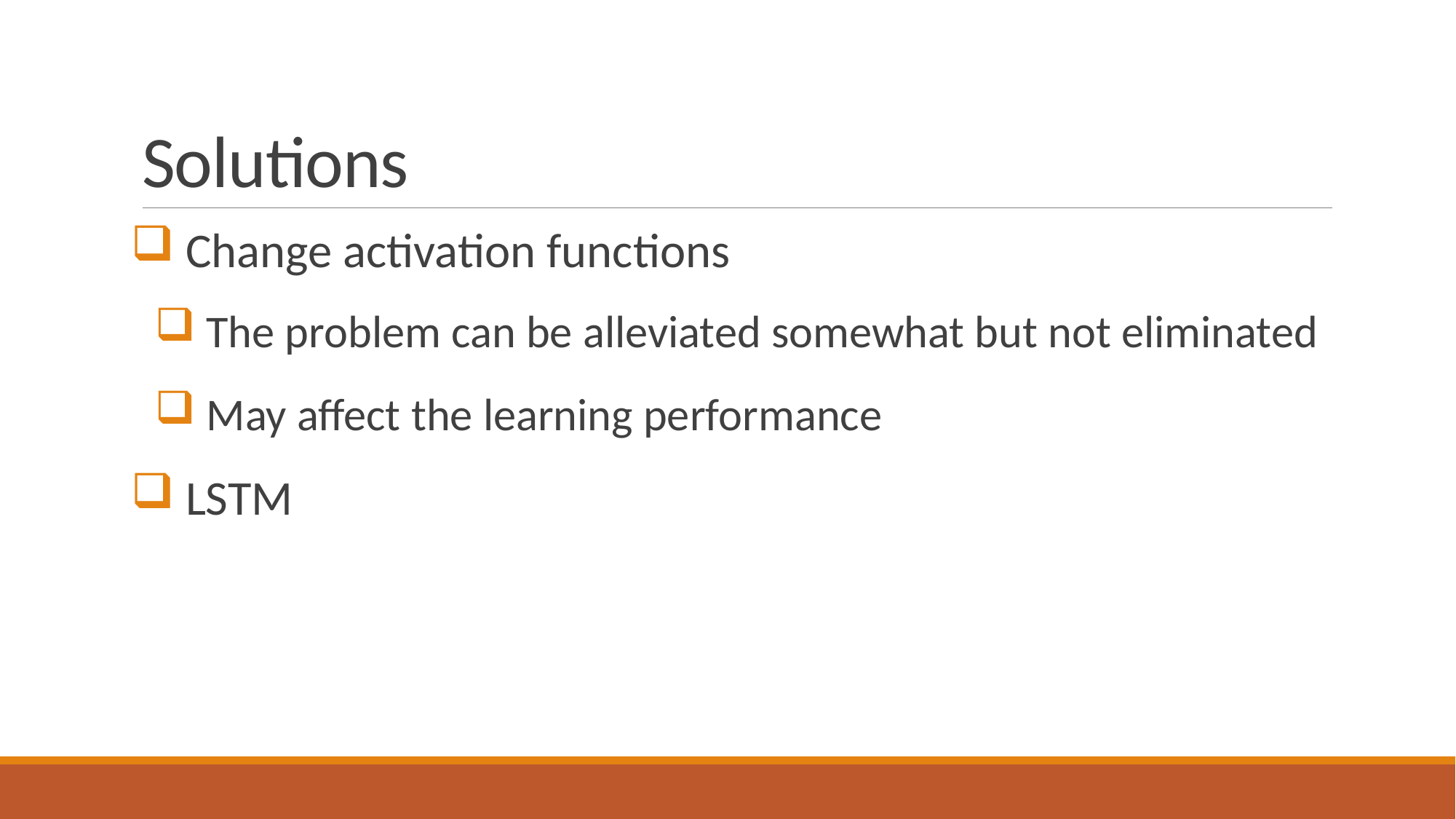

# Solutions
 Change activation functions
 The problem can be alleviated somewhat but not eliminated
 May affect the learning performance
 LSTM